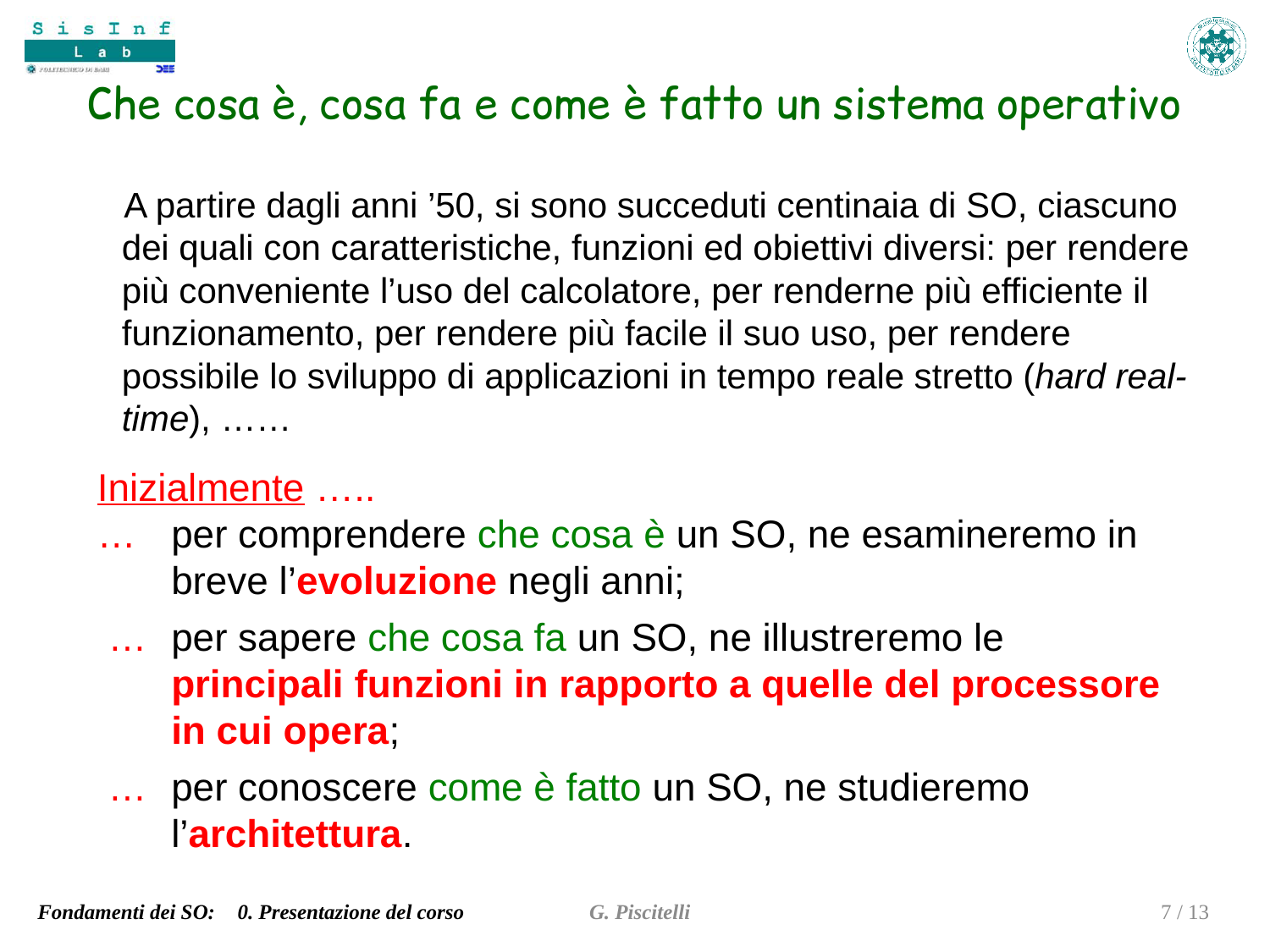

# Che cosa è, cosa fa e come è fatto un sistema operativo
A partire dagli anni ’50, si sono succeduti centinaia di SO, ciascuno dei quali con caratteristiche, funzioni ed obiettivi diversi: per rendere più conveniente l’uso del calcolatore, per renderne più efficiente il funzionamento, per rendere più facile il suo uso, per rendere possibile lo sviluppo di applicazioni in tempo reale stretto (hard real-time), ……

Inizialmente …..
…	per comprendere che cosa è un SO, ne esamineremo in breve l’evoluzione negli anni;
 …	per sapere che cosa fa un SO, ne illustreremo le principali funzioni in rapporto a quelle del processore in cui opera;
 …	per conoscere come è fatto un SO, ne studieremo l’architettura.
G. Piscitelli
7